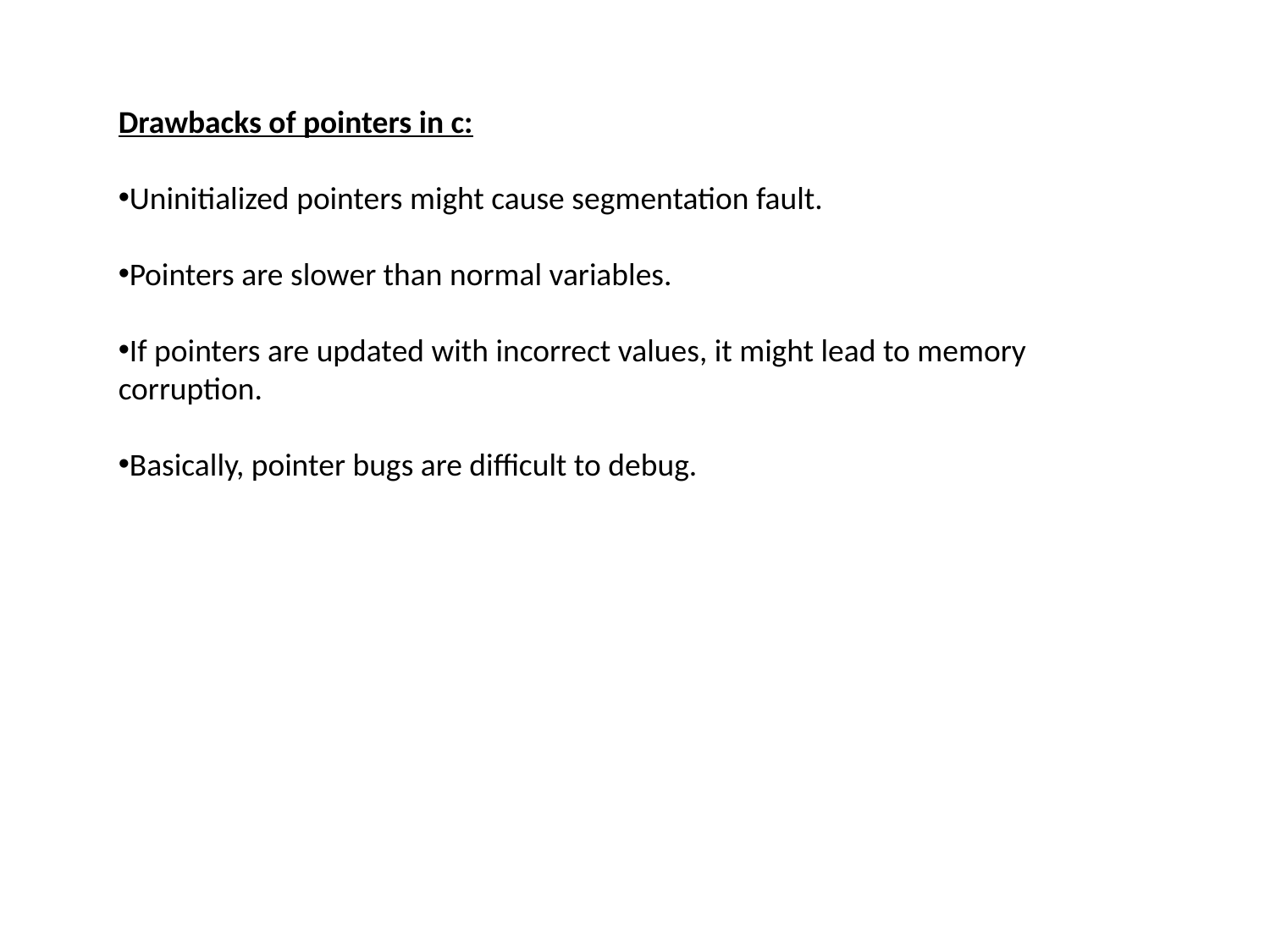

Drawbacks of pointers in c:

Uninitialized pointers might cause segmentation fault.

Pointers are slower than normal variables.

If pointers are updated with incorrect values, it might lead to memory corruption.

Basically, pointer bugs are difficult to debug.